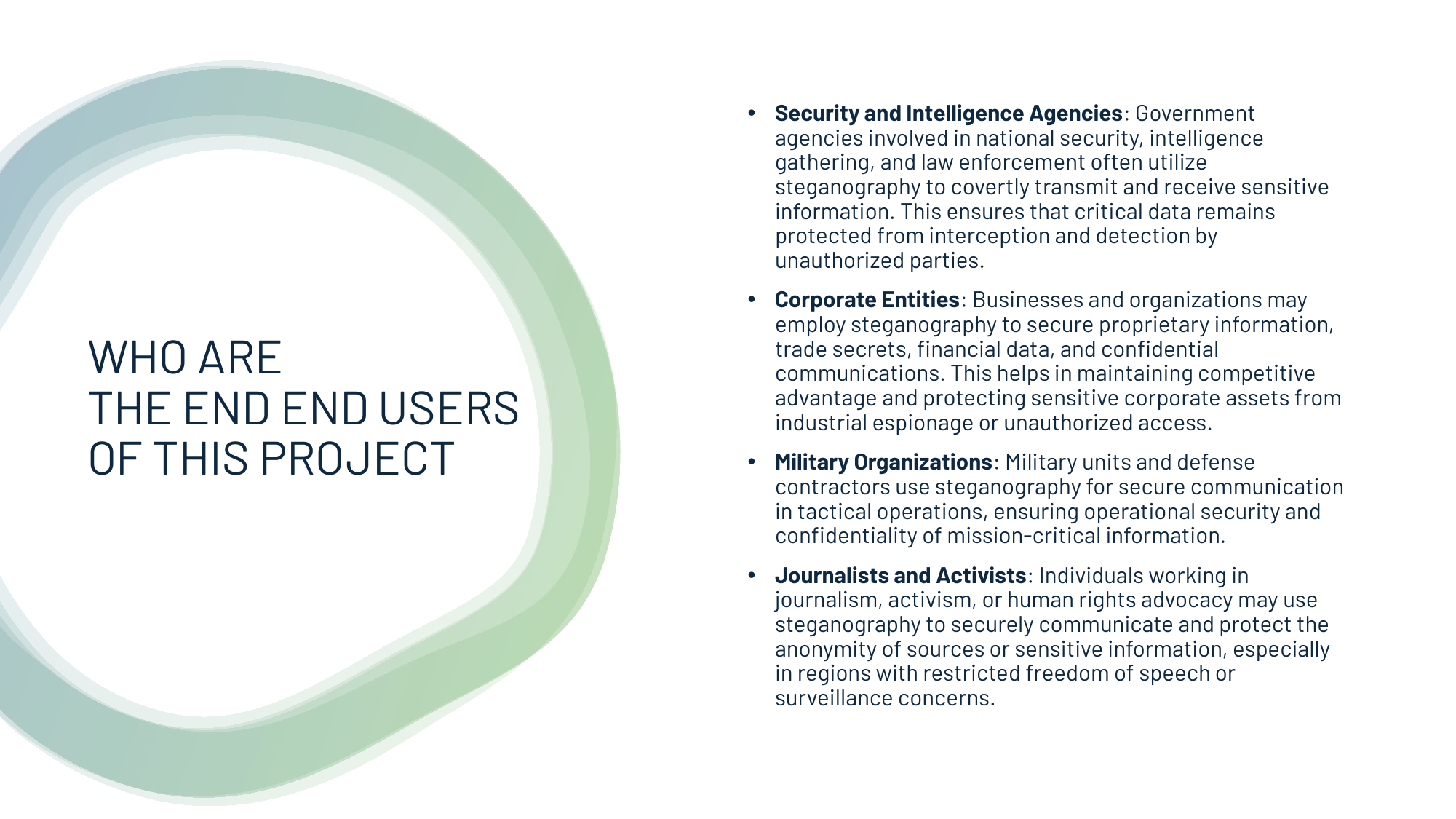

Security and Intelligence Agencies: Government agencies involved in national security, intelligence gathering, and law enforcement often utilize steganography to covertly transmit and receive sensitive information. This ensures that critical data remains protected from interception and detection by unauthorized parties.
Corporate Entities: Businesses and organizations may employ steganography to secure proprietary information, trade secrets, financial data, and confidential communications. This helps in maintaining competitive advantage and protecting sensitive corporate assets from industrial espionage or unauthorized access.
Military Organizations: Military units and defense contractors use steganography for secure communication in tactical operations, ensuring operational security and confidentiality of mission-critical information.
Journalists and Activists: Individuals working in journalism, activism, or human rights advocacy may use steganography to securely communicate and protect the anonymity of sources or sensitive information, especially in regions with restricted freedom of speech or surveillance concerns.

# WHO ARE THE END END USERS OF THIS PROJECT